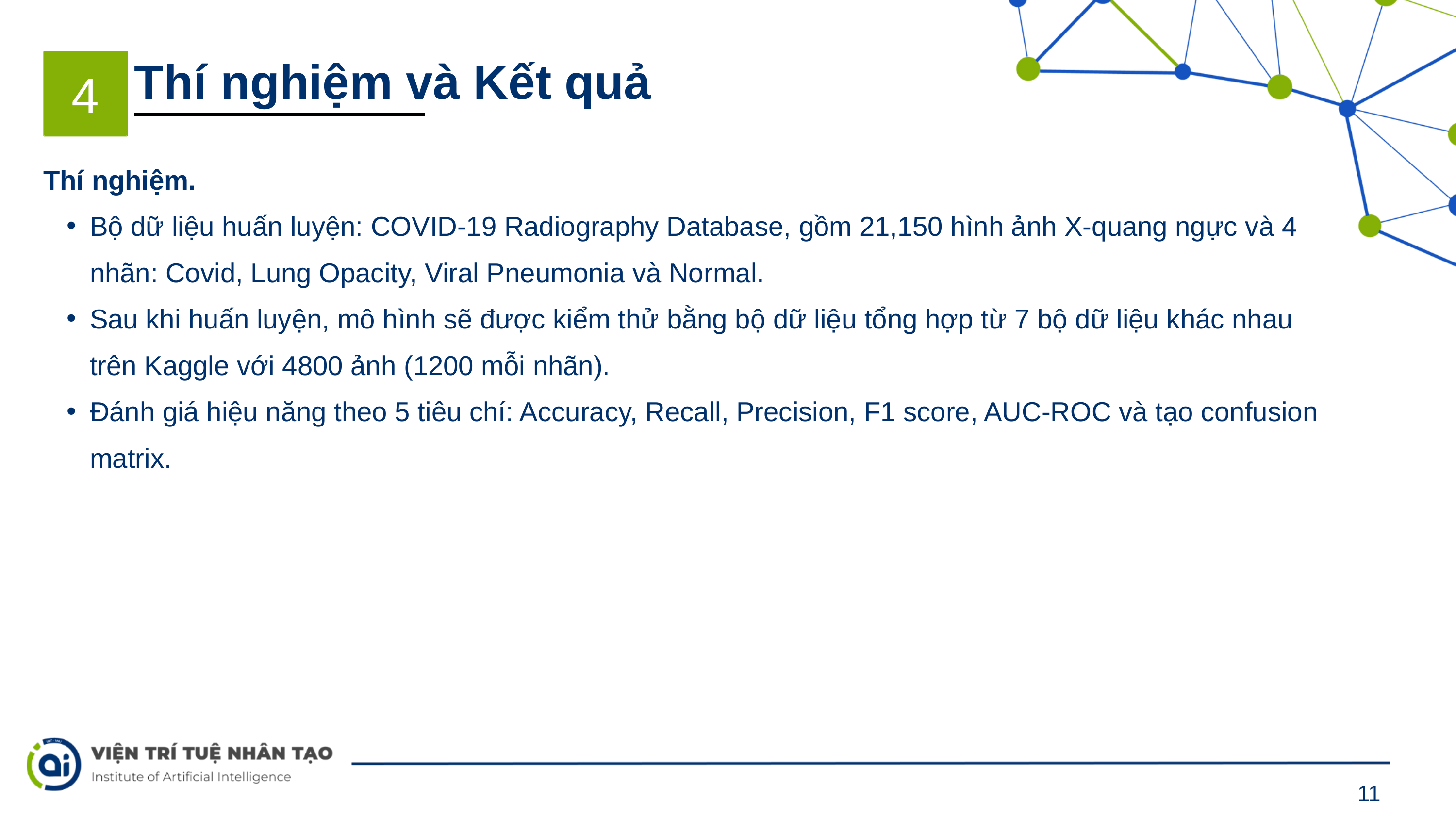

Thí nghiệm và Kết quả

4

Thí nghiệm.
Bộ dữ liệu huấn luyện: COVID-19 Radiography Database, gồm 21,150 hình ảnh X-quang ngực và 4 nhãn: Covid, Lung Opacity, Viral Pneumonia và Normal.
Sau khi huấn luyện, mô hình sẽ được kiểm thử bằng bộ dữ liệu tổng hợp từ 7 bộ dữ liệu khác nhau trên Kaggle với 4800 ảnh (1200 mỗi nhãn).
Đánh giá hiệu năng theo 5 tiêu chí: Accuracy, Recall, Precision, F1 score, AUC-ROC và tạo confusion matrix.

11